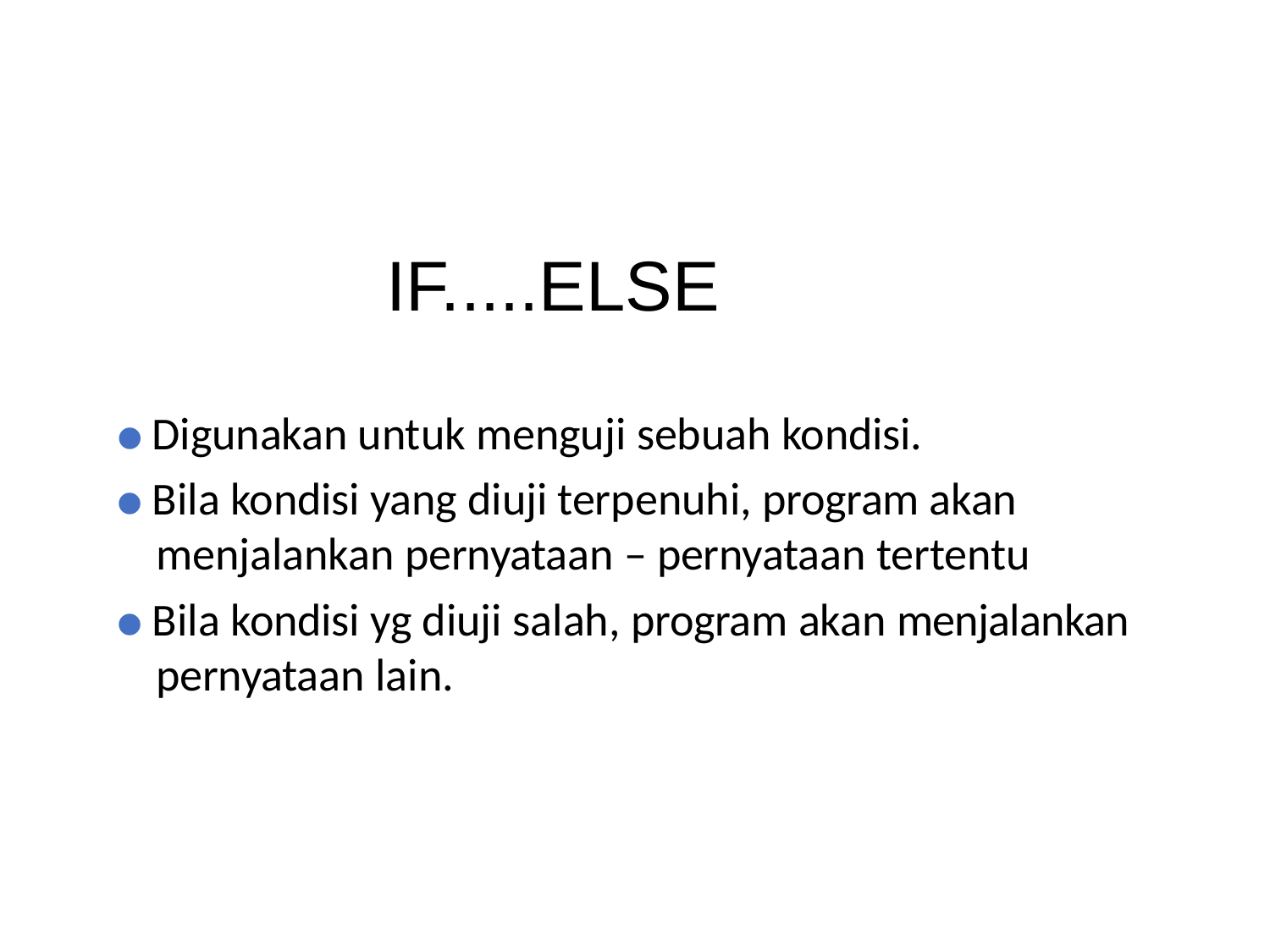

# IF.. ELSE (1)
IF.....ELSE
⚫ Digunakan untuk menguji sebuah kondisi.
⚫ Bila kondisi yang diuji terpenuhi, program akan  menjalankan pernyataan – pernyataan tertentu
⚫ Bila kondisi yg diuji salah, program akan menjalankan  pernyataan lain.